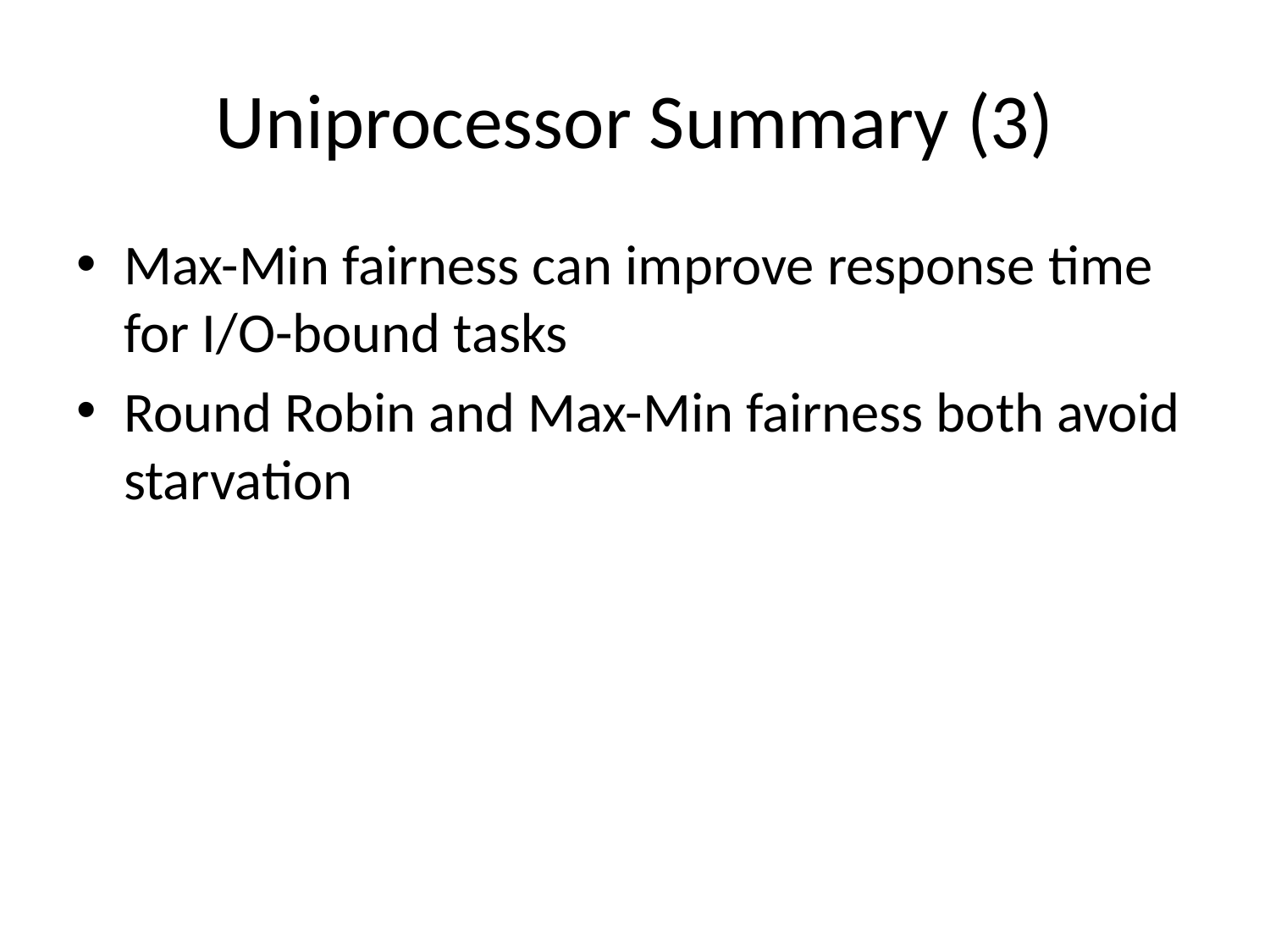

# Uniprocessor Summary (3)
Max-Min fairness can improve response time for I/O-bound tasks
Round Robin and Max-Min fairness both avoid starvation